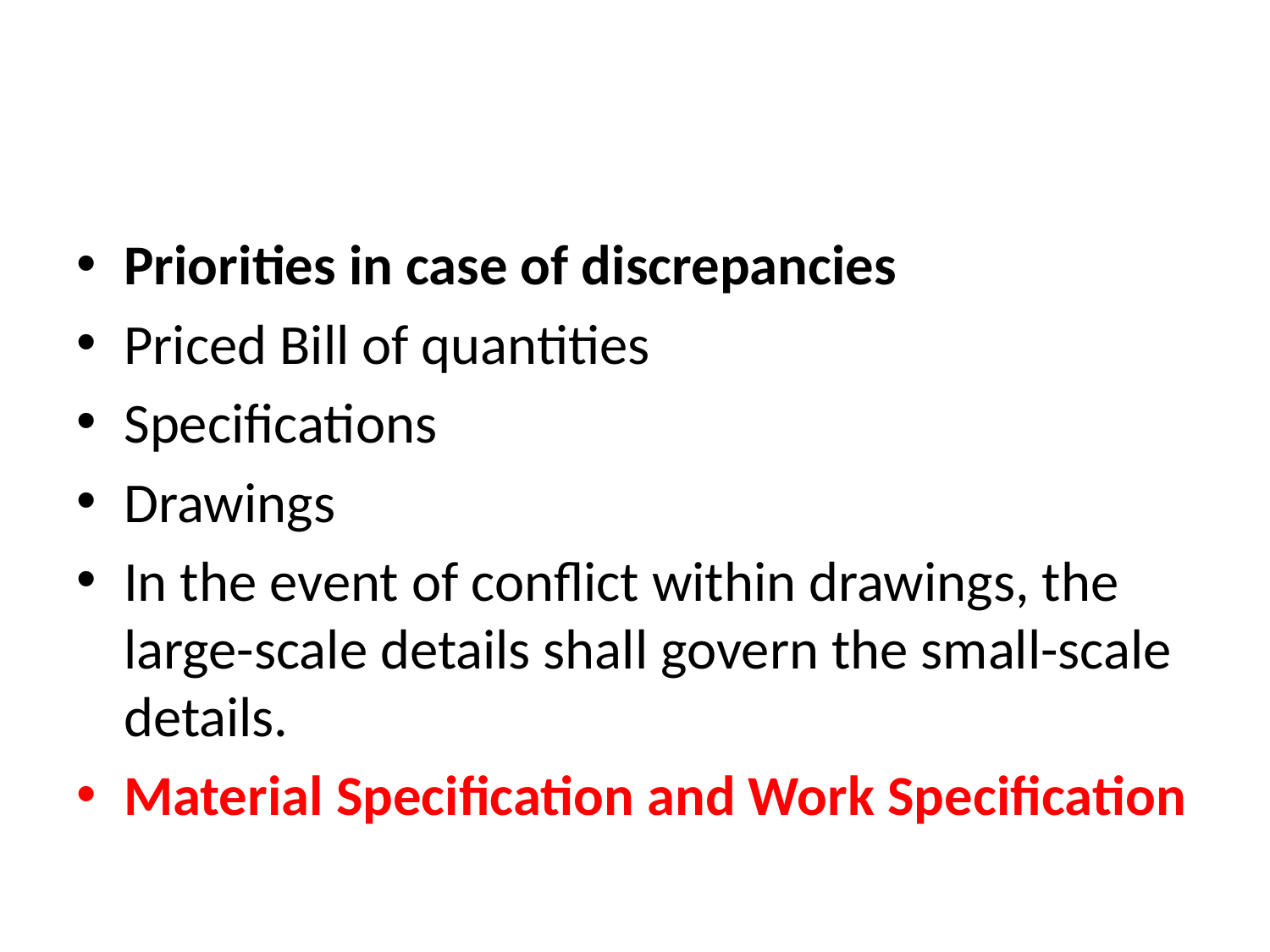

#
Priorities in case of discrepancies
Priced Bill of quantities
Specifications
Drawings
In the event of conflict within drawings, the large-scale details shall govern the small-scale details.
Material Specification and Work Specification